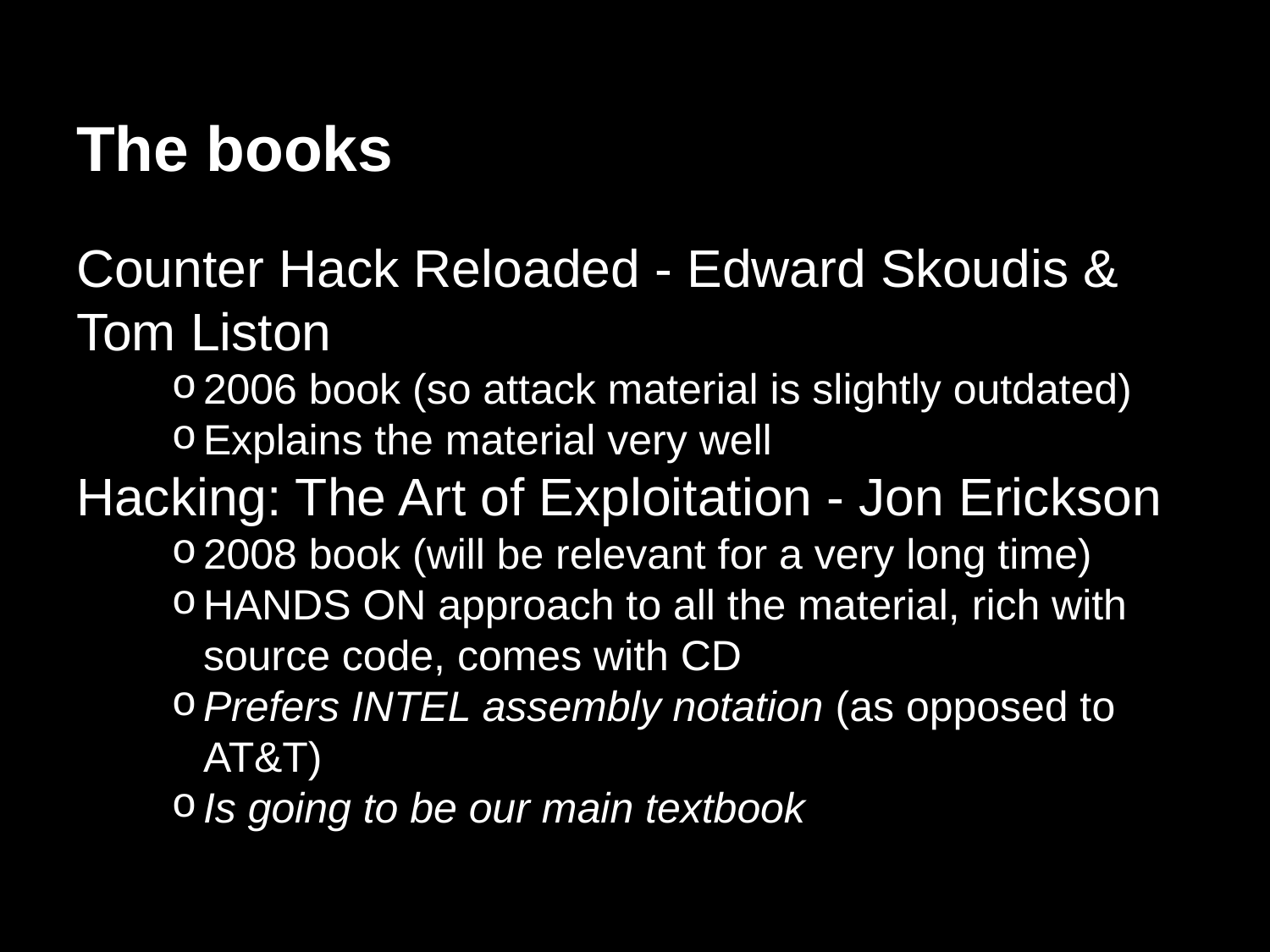

# The books
Counter Hack Reloaded - Edward Skoudis & Tom Liston
2006 book (so attack material is slightly outdated)
Explains the material very well
Hacking: The Art of Exploitation - Jon Erickson
2008 book (will be relevant for a very long time)
HANDS ON approach to all the material, rich with source code, comes with CD
Prefers INTEL assembly notation (as opposed to AT&T)
Is going to be our main textbook